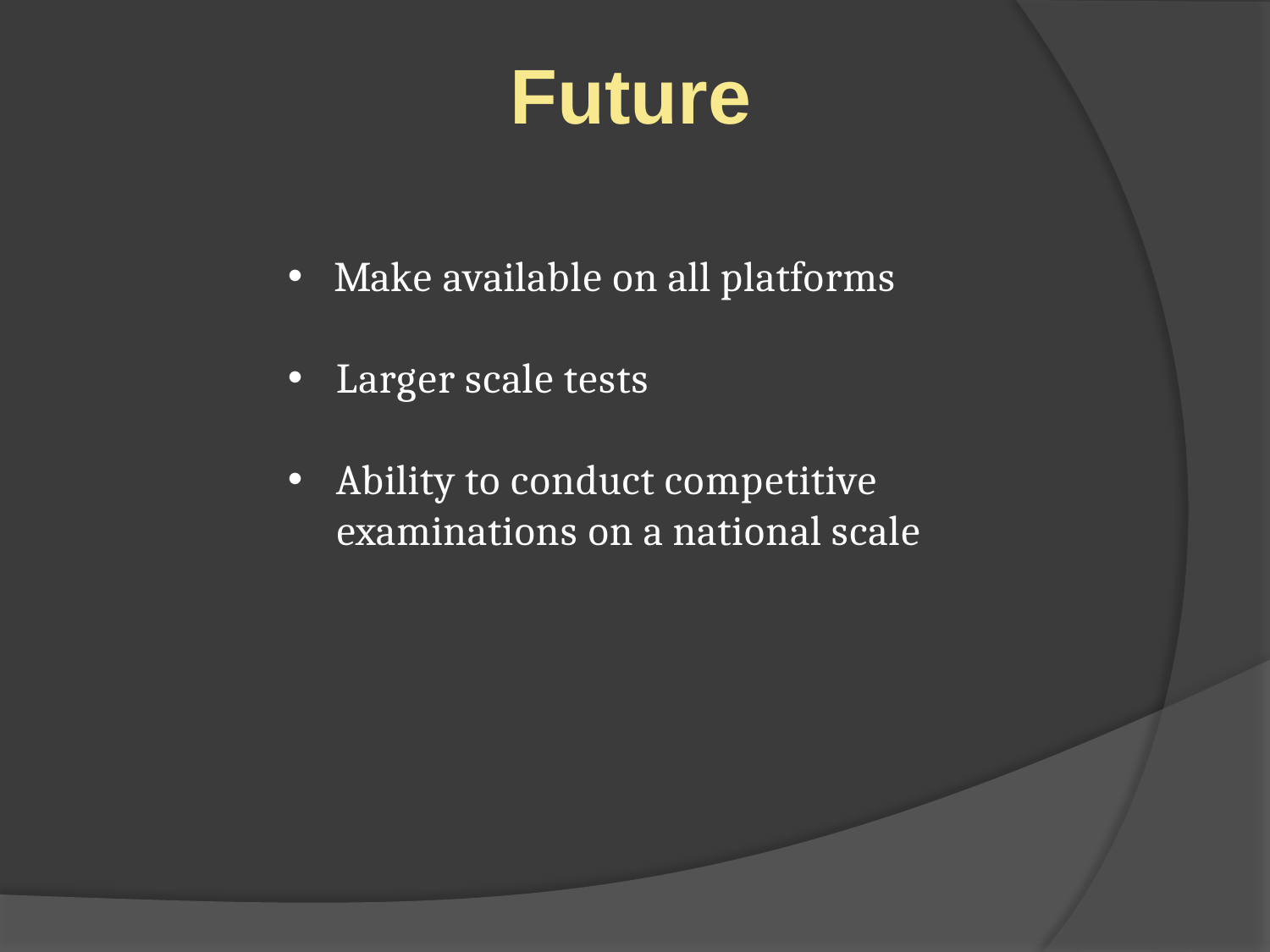

Future

Make available on all platforms

Larger scale tests

Ability to conduct competitive examinations on a national scale